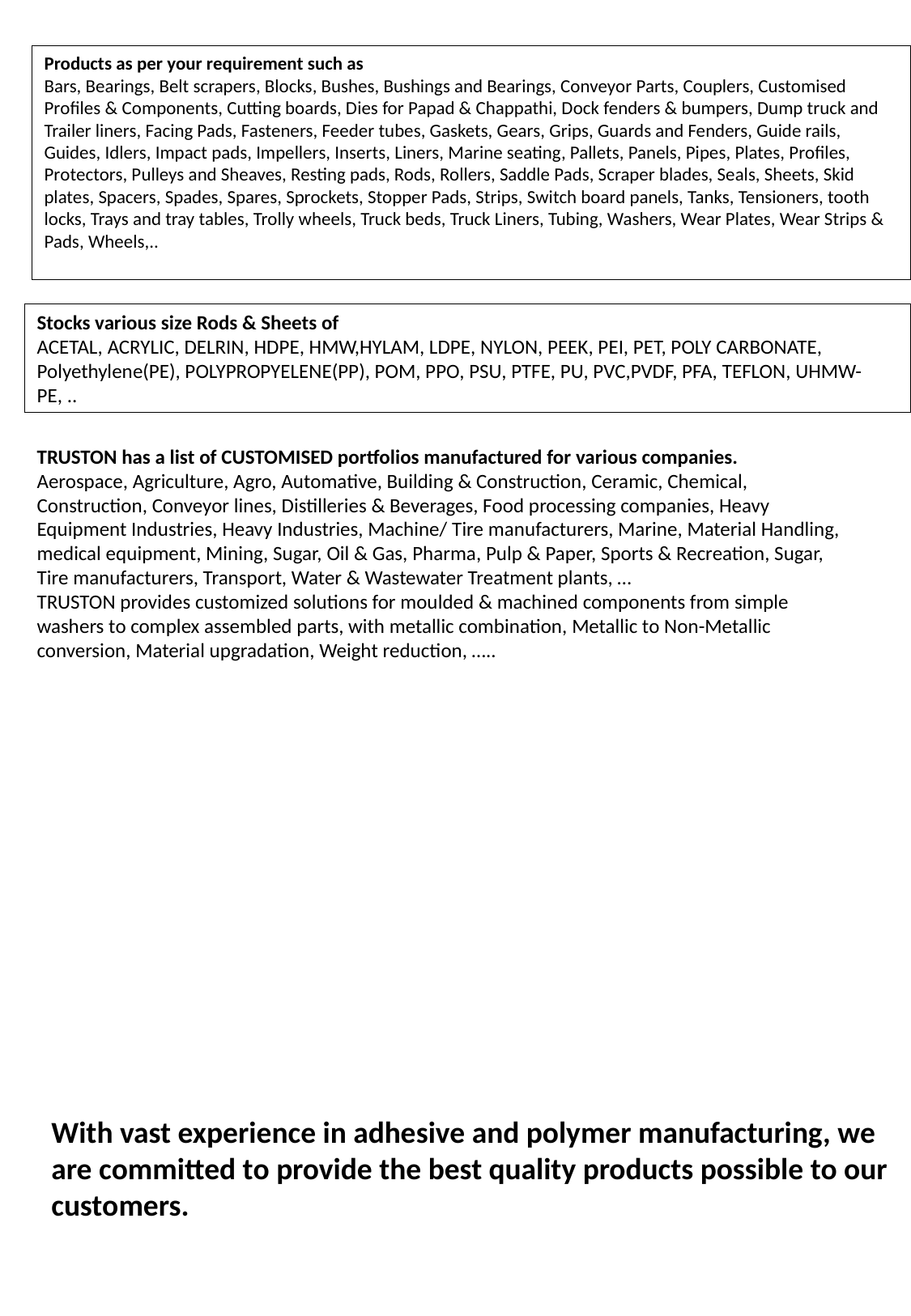

Products as per your requirement such as
Bars, Bearings, Belt scrapers, Blocks, Bushes, Bushings and Bearings, Conveyor Parts, Couplers, Customised Profiles & Components, Cutting boards, Dies for Papad & Chappathi, Dock fenders & bumpers, Dump truck and Trailer liners, Facing Pads, Fasteners, Feeder tubes, Gaskets, Gears, Grips, Guards and Fenders, Guide rails, Guides, Idlers, Impact pads, Impellers, Inserts, Liners, Marine seating, Pallets, Panels, Pipes, Plates, Profiles, Protectors, Pulleys and Sheaves, Resting pads, Rods, Rollers, Saddle Pads, Scraper blades, Seals, Sheets, Skid plates, Spacers, Spades, Spares, Sprockets, Stopper Pads, Strips, Switch board panels, Tanks, Tensioners, tooth locks, Trays and tray tables, Trolly wheels, Truck beds, Truck Liners, Tubing, Washers, Wear Plates, Wear Strips & Pads, Wheels,..
Stocks various size Rods & Sheets of
ACETAL, ACRYLIC, DELRIN, HDPE, HMW,HYLAM, LDPE, NYLON, PEEK, PEI, PET, POLY CARBONATE, Polyethylene(PE), POLYPROPYELENE(PP), POM, PPO, PSU, PTFE, PU, PVC,PVDF, PFA, TEFLON, UHMW-PE, ..
TRUSTON has a list of CUSTOMISED portfolios manufactured for various companies.
Aerospace, Agriculture, Agro, Automative, Building & Construction, Ceramic, Chemical, Construction, Conveyor lines, Distilleries & Beverages, Food processing companies, Heavy Equipment Industries, Heavy Industries, Machine/ Tire manufacturers, Marine, Material Handling, medical equipment, Mining, Sugar, Oil & Gas, Pharma, Pulp & Paper, Sports & Recreation, Sugar, Tire manufacturers, Transport, Water & Wastewater Treatment plants, …
TRUSTON provides customized solutions for moulded & machined components from simple washers to complex assembled parts, with metallic combination, Metallic to Non-Metallic conversion, Material upgradation, Weight reduction, …..

With vast experience in adhesive and polymer manufacturing, we are committed to provide the best quality products possible to our customers.